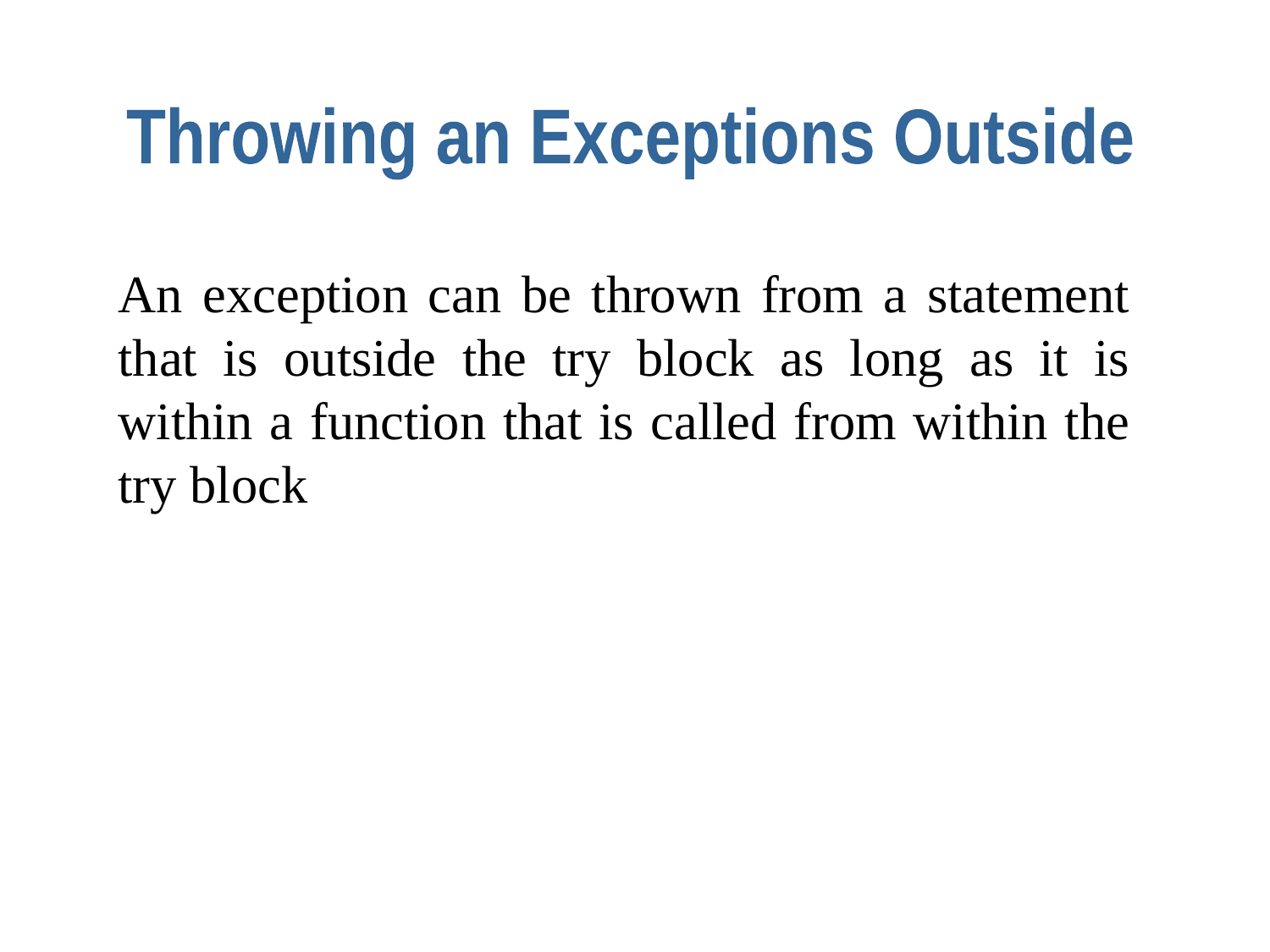

Throwing an Exceptions Outside

An exception can be thrown from a statement that is outside the try block as long as it is within a function that is called from within the try block